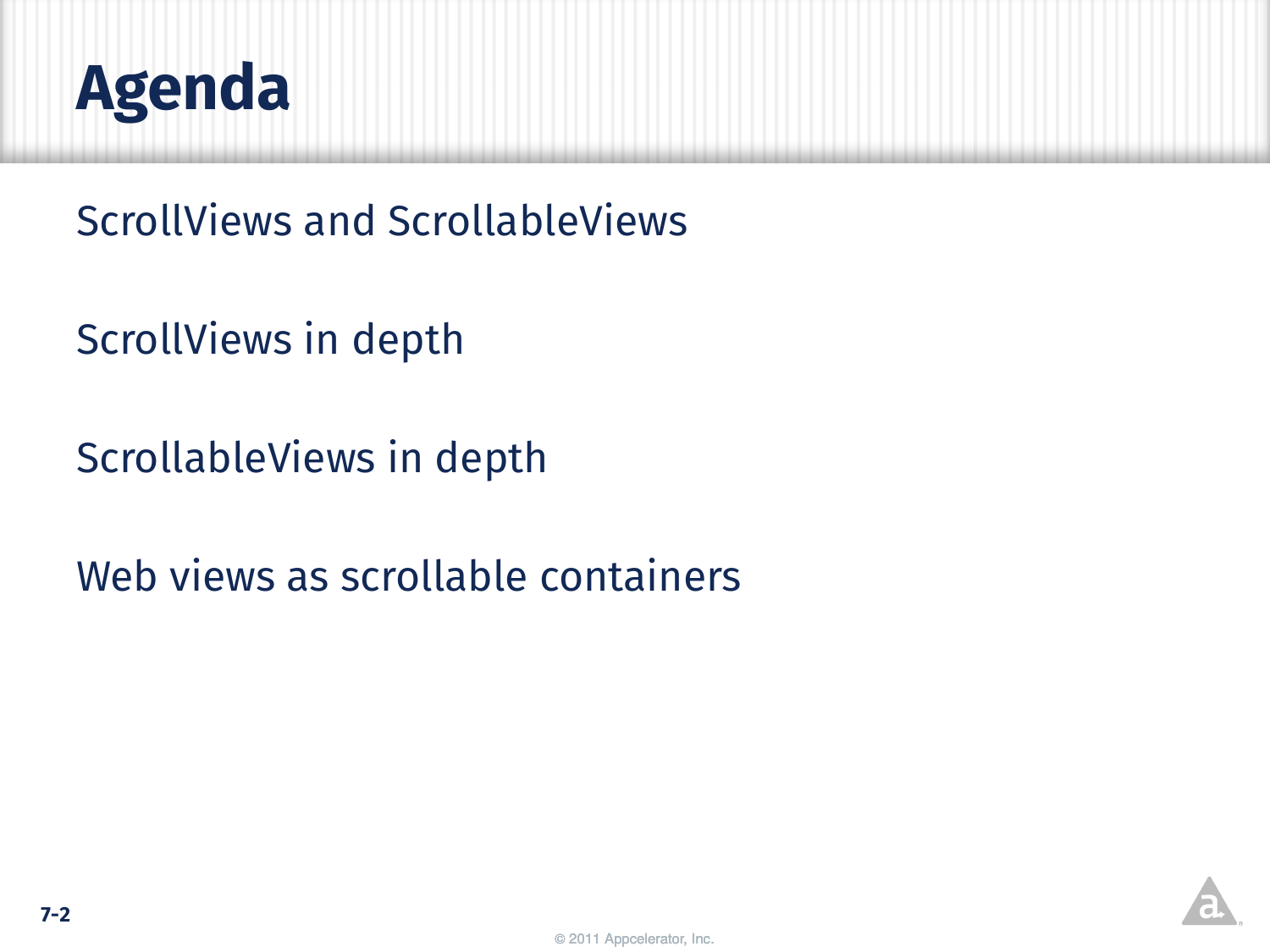

# Agenda
ScrollViews and ScrollableViews

ScrollViews in depth

ScrollableViews in depth

Web views as scrollable containers
7-2